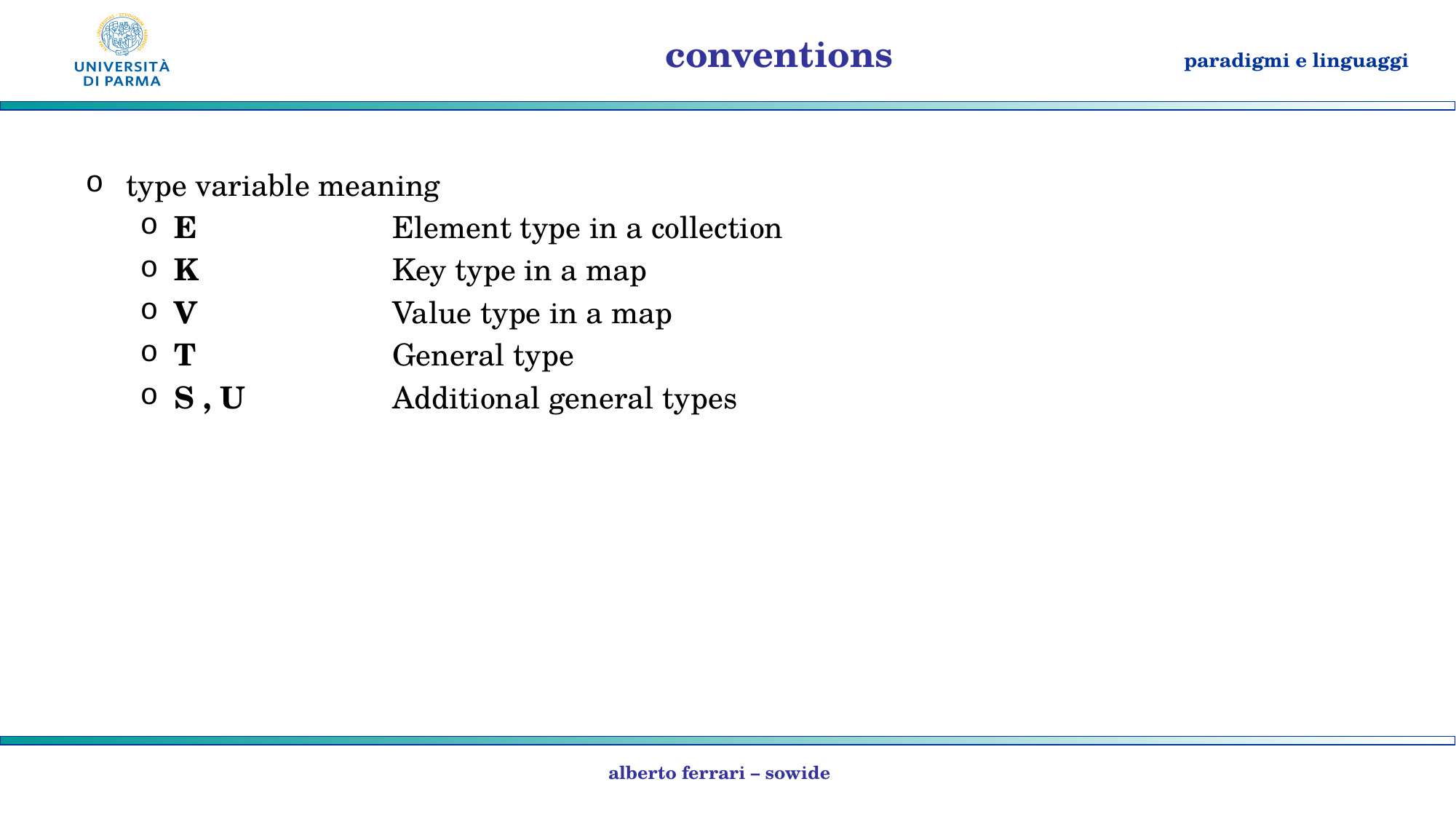

# conventions
type variable meaning
E 		Element type in a collection
K 		Key type in a map
V 		Value type in a map
T 		General type
S , U 		Additional general types

alberto ferrari – sowide